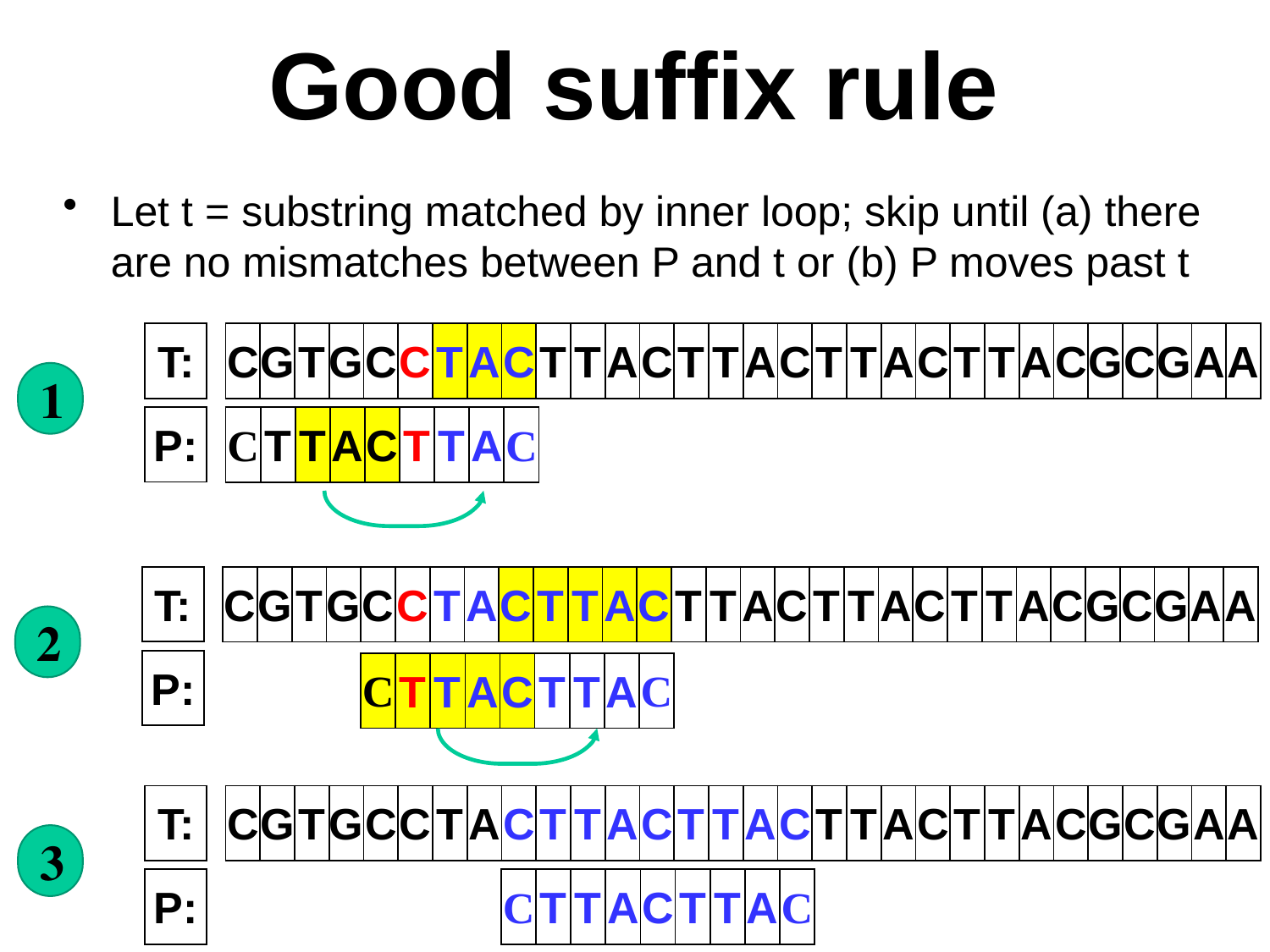

# Good suffix rule
Let t = substring matched by inner loop; skip until (a) there are no mismatches between P and t or (b) P moves past t
| T: |
| --- |
| C | G | T | G | C | C | T | A | C | T | T | A | C | T | T | A | C | T | T | A | C | T | T | A | C | G | C | G | A | A |
| --- | --- | --- | --- | --- | --- | --- | --- | --- | --- | --- | --- | --- | --- | --- | --- | --- | --- | --- | --- | --- | --- | --- | --- | --- | --- | --- | --- | --- | --- |
1
| P: |
| --- |
| C | T | T | A | C | T | T | A | C |
| --- | --- | --- | --- | --- | --- | --- | --- | --- |

| T: |
| --- |
| C | G | T | G | C | C | T | A | C | T | T | A | C | T | T | A | C | T | T | A | C | T | T | A | C | G | C | G | A | A |
| --- | --- | --- | --- | --- | --- | --- | --- | --- | --- | --- | --- | --- | --- | --- | --- | --- | --- | --- | --- | --- | --- | --- | --- | --- | --- | --- | --- | --- | --- |
2
| P: |
| --- |
| C | T | T | A | C | T | T | A | C |
| --- | --- | --- | --- | --- | --- | --- | --- | --- |

| T: |
| --- |
| C | G | T | G | C | C | T | A | C | T | T | A | C | T | T | A | C | T | T | A | C | T | T | A | C | G | C | G | A | A |
| --- | --- | --- | --- | --- | --- | --- | --- | --- | --- | --- | --- | --- | --- | --- | --- | --- | --- | --- | --- | --- | --- | --- | --- | --- | --- | --- | --- | --- | --- |
3
| C | T | T | A | C | T | T | A | C |
| --- | --- | --- | --- | --- | --- | --- | --- | --- |
| P: |
| --- |